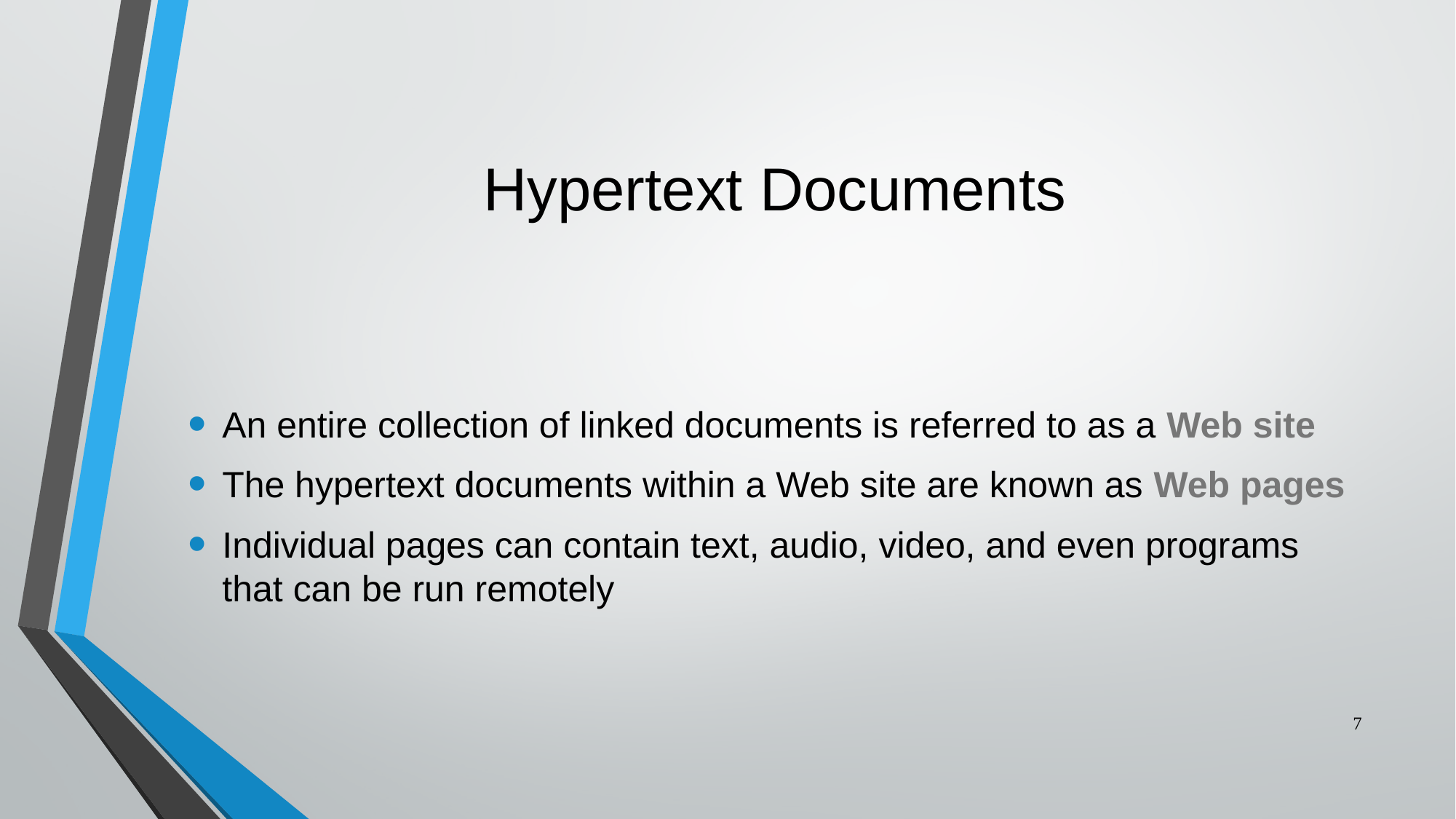

# Hypertext Documents
An entire collection of linked documents is referred to as a Web site
The hypertext documents within a Web site are known as Web pages
Individual pages can contain text, audio, video, and even programs that can be run remotely
7